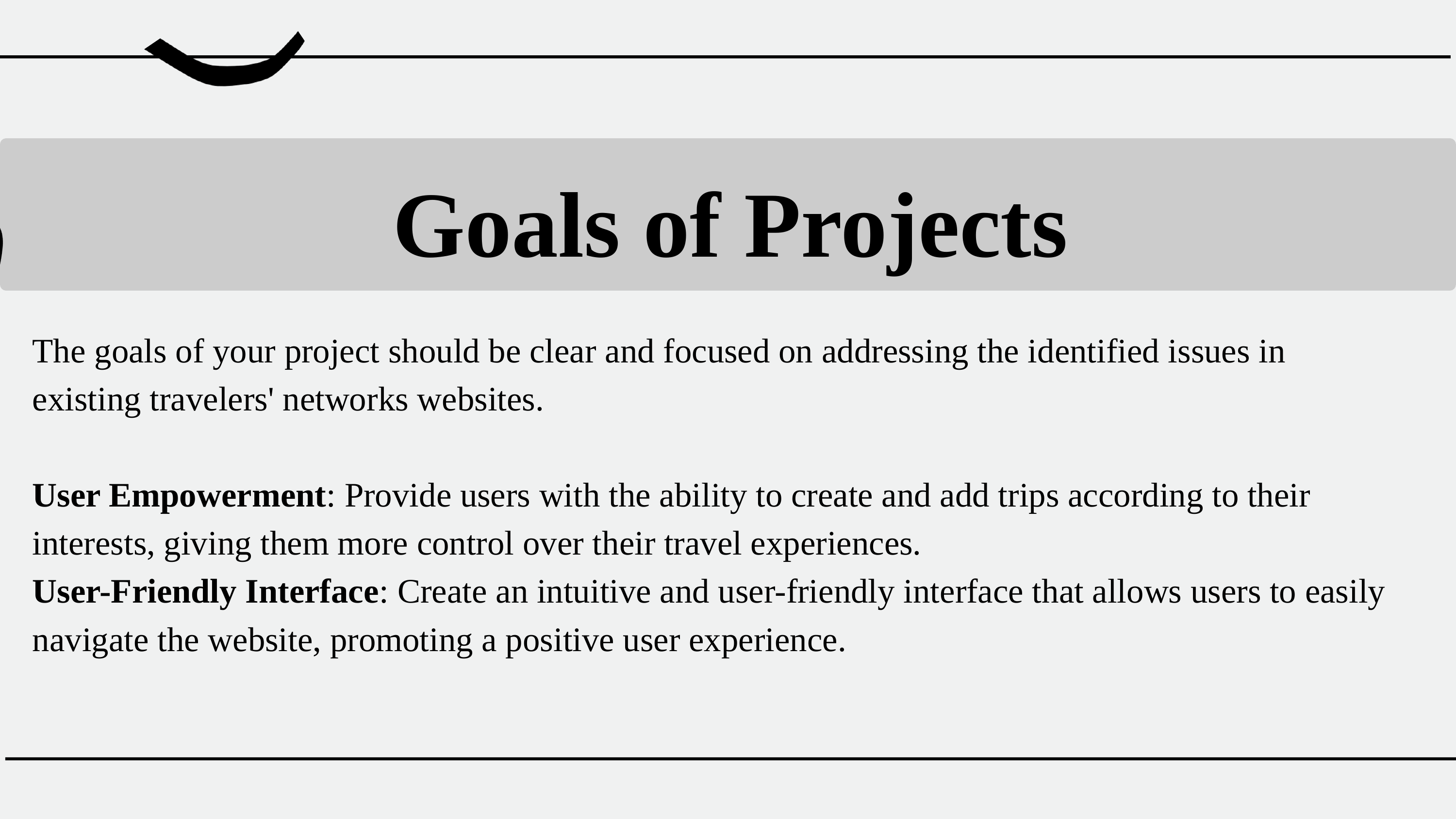

Goals of Projects
The goals of your project should be clear and focused on addressing the identified issues in existing travelers' networks websites.

User Empowerment: Provide users with the ability to create and add trips according to their interests, giving them more control over their travel experiences.
User-Friendly Interface: Create an intuitive and user-friendly interface that allows users to easily navigate the website, promoting a positive user experience.